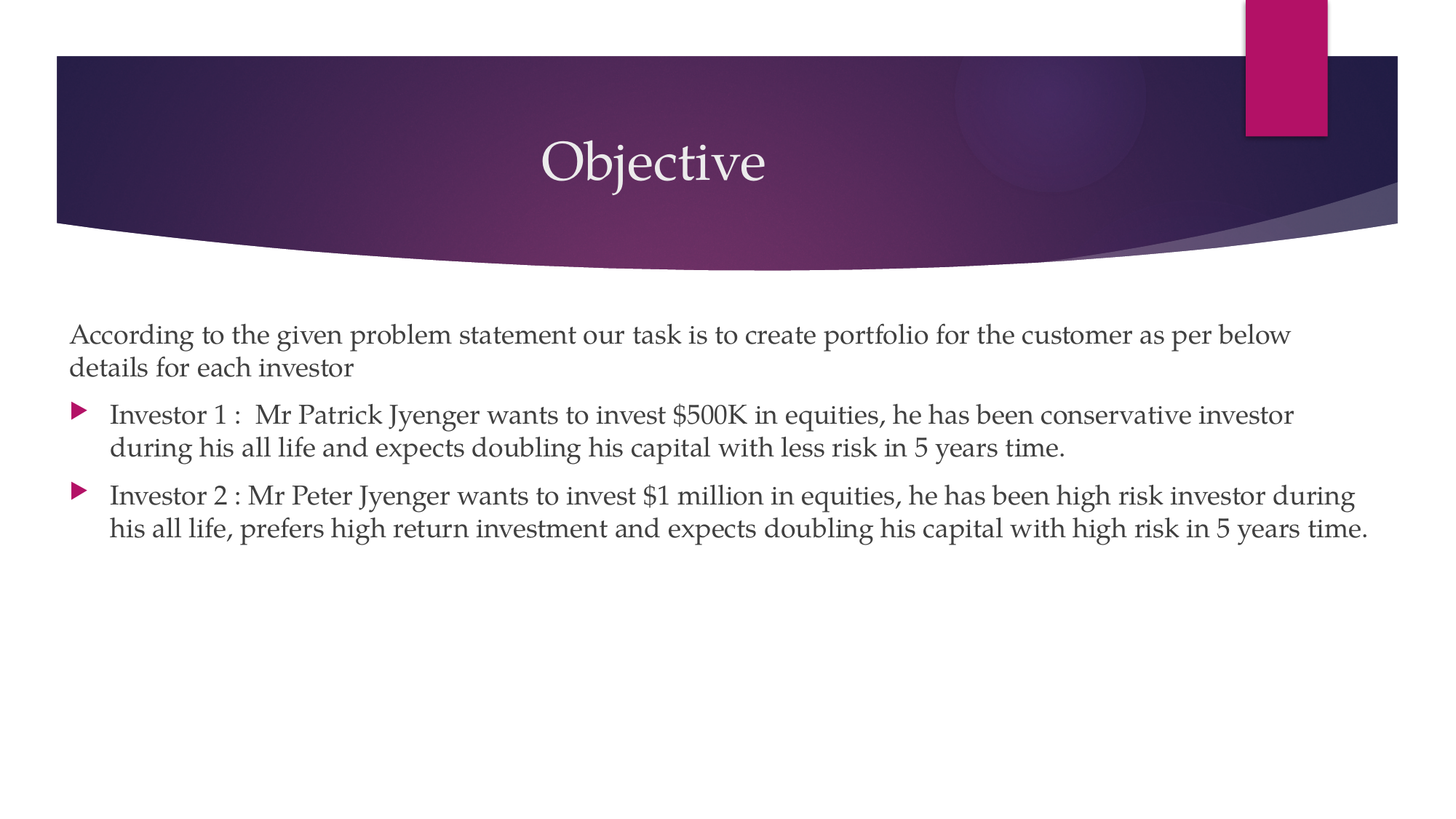

# Objective
According to the given problem statement our task is to create portfolio for the customer as per below details for each investor
Investor 1 :  Mr Patrick Jyenger wants to invest $500K in equities, he has been conservative investor during his all life and expects doubling his capital with less risk in 5 years time.
Investor 2 : Mr Peter Jyenger wants to invest $1 million in equities, he has been high risk investor during his all life, prefers high return investment and expects doubling his capital with high risk in 5 years time.